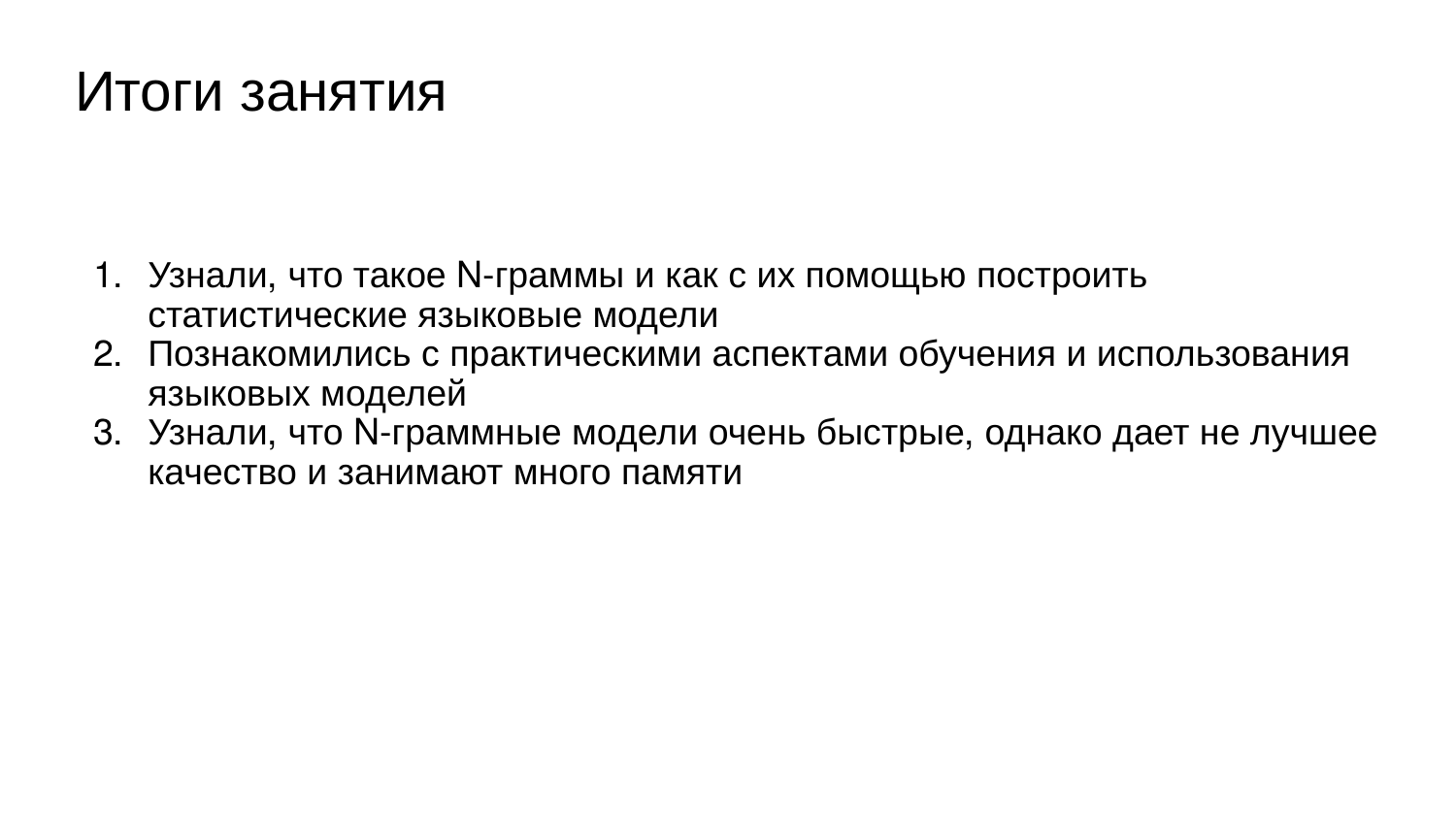

# Итоги занятия
Узнали, что такое N-граммы и как с их помощью построить статистические языковые модели
Познакомились с практическими аспектами обучения и использования языковых моделей
Узнали, что N-граммные модели очень быстрые, однако дает не лучшее качество и занимают много памяти